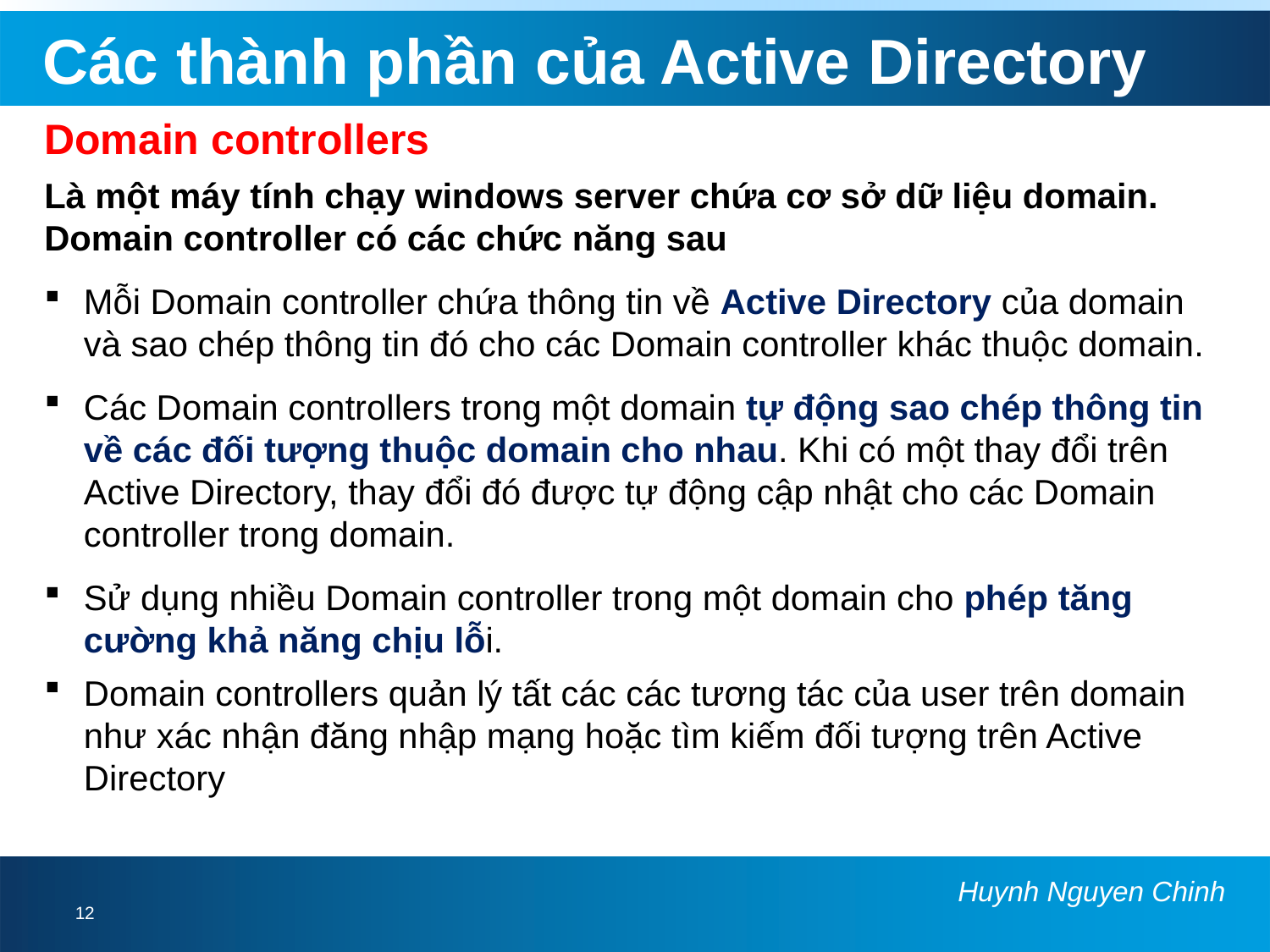

# Các thành phần của Active Directory
Domain controllers
Là một máy tính chạy windows server chứa cơ sở dữ liệu domain. Domain controller có các chức năng sau
Mỗi Domain controller chứa thông tin về Active Directory của domain và sao chép thông tin đó cho các Domain controller khác thuộc domain.
Các Domain controllers trong một domain tự động sao chép thông tin về các đối tượng thuộc domain cho nhau. Khi có một thay đổi trên Active Directory, thay đổi đó được tự động cập nhật cho các Domain controller trong domain.
Sử dụng nhiều Domain controller trong một domain cho phép tăng cường khả năng chịu lỗi.
Domain controllers quản lý tất các các tương tác của user trên domain như xác nhận đăng nhập mạng hoặc tìm kiếm đối tượng trên Active Directory